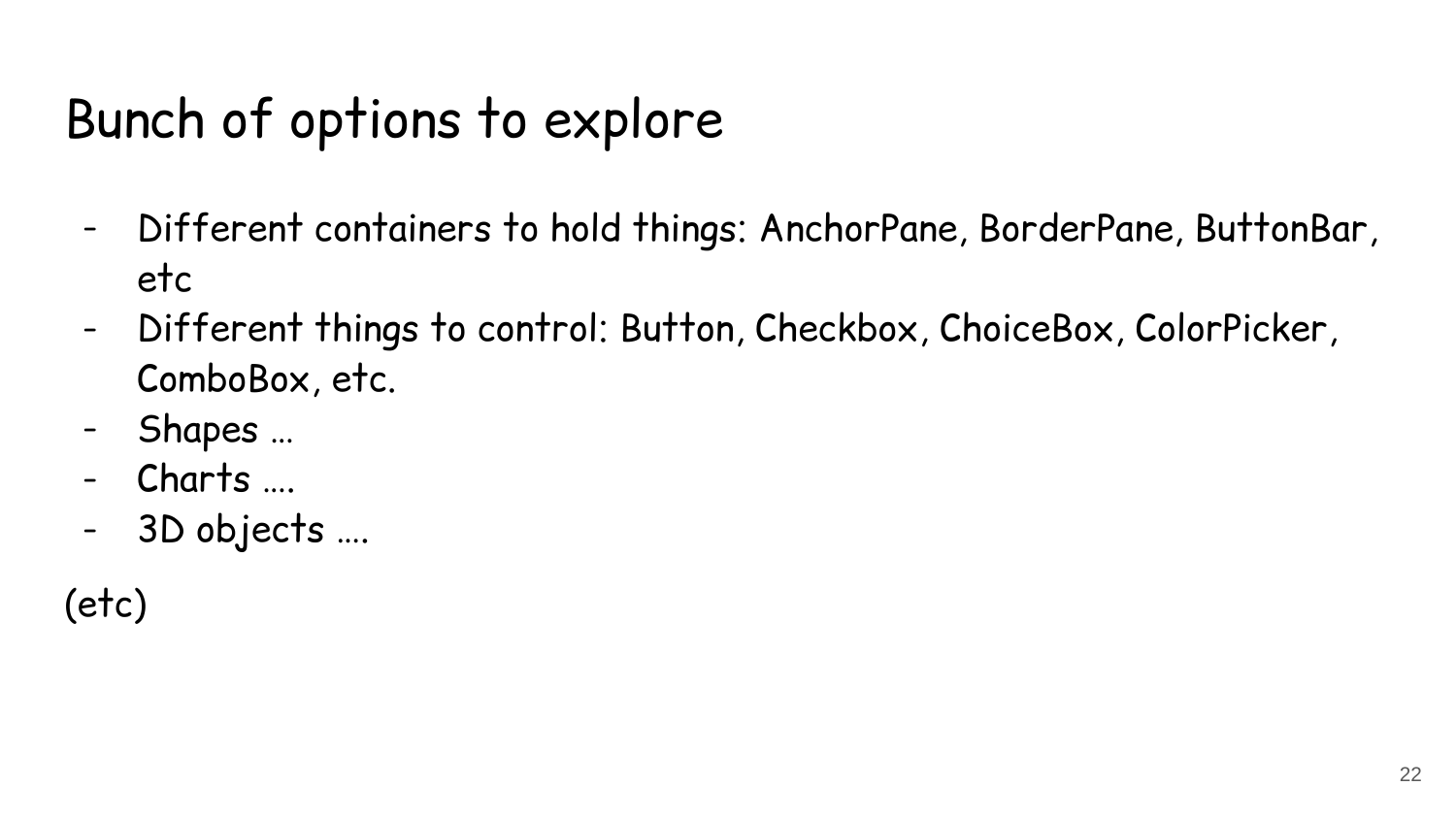

# Bunch of options to explore
Different containers to hold things: AnchorPane, BorderPane, ButtonBar, etc
Different things to control: Button, Checkbox, ChoiceBox, ColorPicker, ComboBox, etc.
Shapes …
Charts ….
3D objects ….
(etc)
22